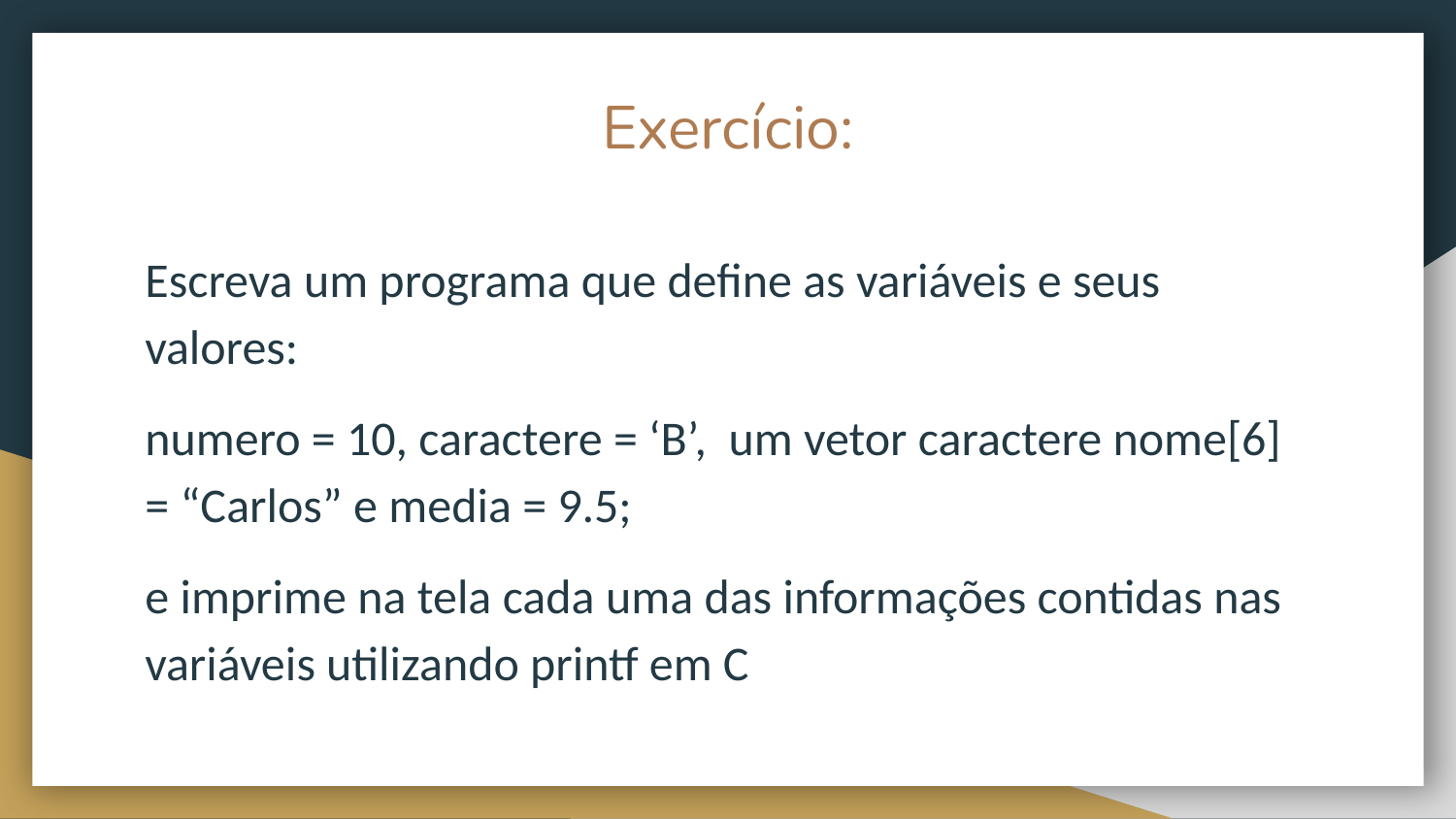

# Exercício:
Escreva um programa que define as variáveis e seus valores:
numero = 10, caractere = ‘B’,  um vetor caractere nome[6] = “Carlos” e media = 9.5;
e imprime na tela cada uma das informações contidas nas variáveis utilizando printf em C